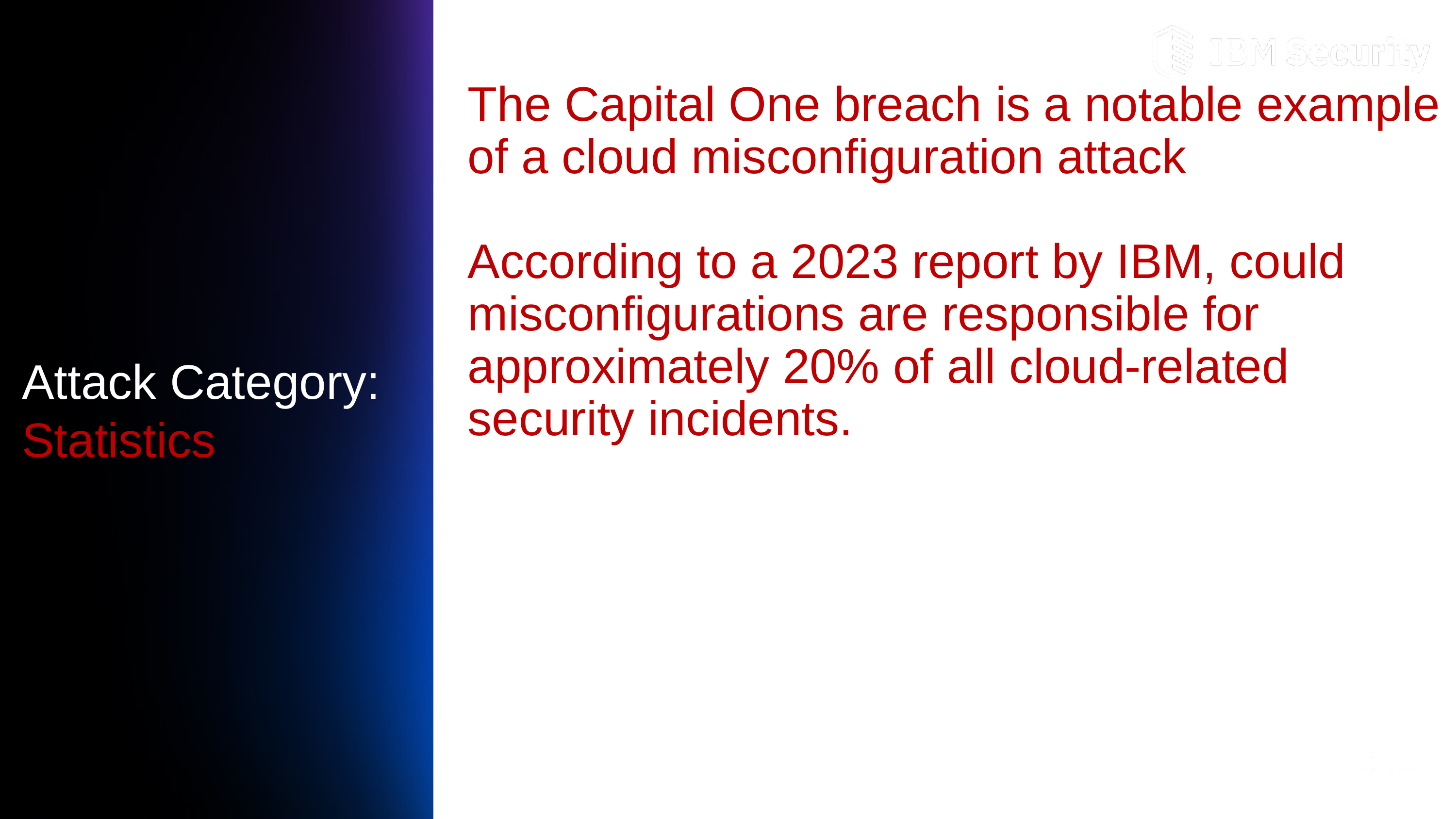

# The Capital One breach is a notable example of a cloud misconfiguration attack According to a 2023 report by IBM, could misconfigurations are responsible for approximately 20% of all cloud-related security incidents.
Attack Category:
Statistics